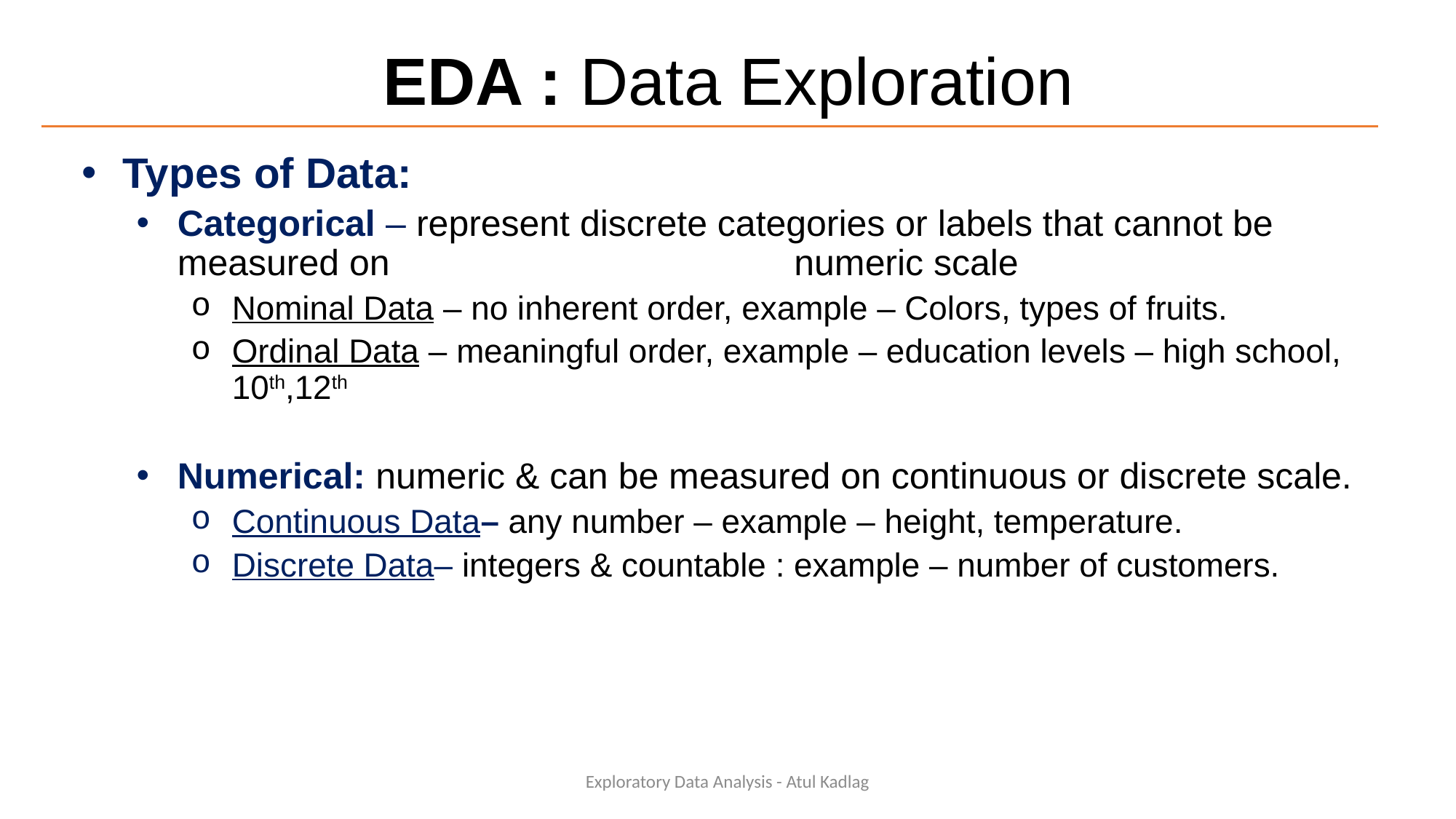

# EDA : Data Exploration
Types of Data:
Categorical – represent discrete categories or labels that cannot be measured on 			       numeric scale
Nominal Data – no inherent order, example – Colors, types of fruits.
Ordinal Data – meaningful order, example – education levels – high school, 10th,12th

Numerical: numeric & can be measured on continuous or discrete scale.
Continuous Data– any number – example – height, temperature.
Discrete Data– integers & countable : example – number of customers.

Exploratory Data Analysis - Atul Kadlag